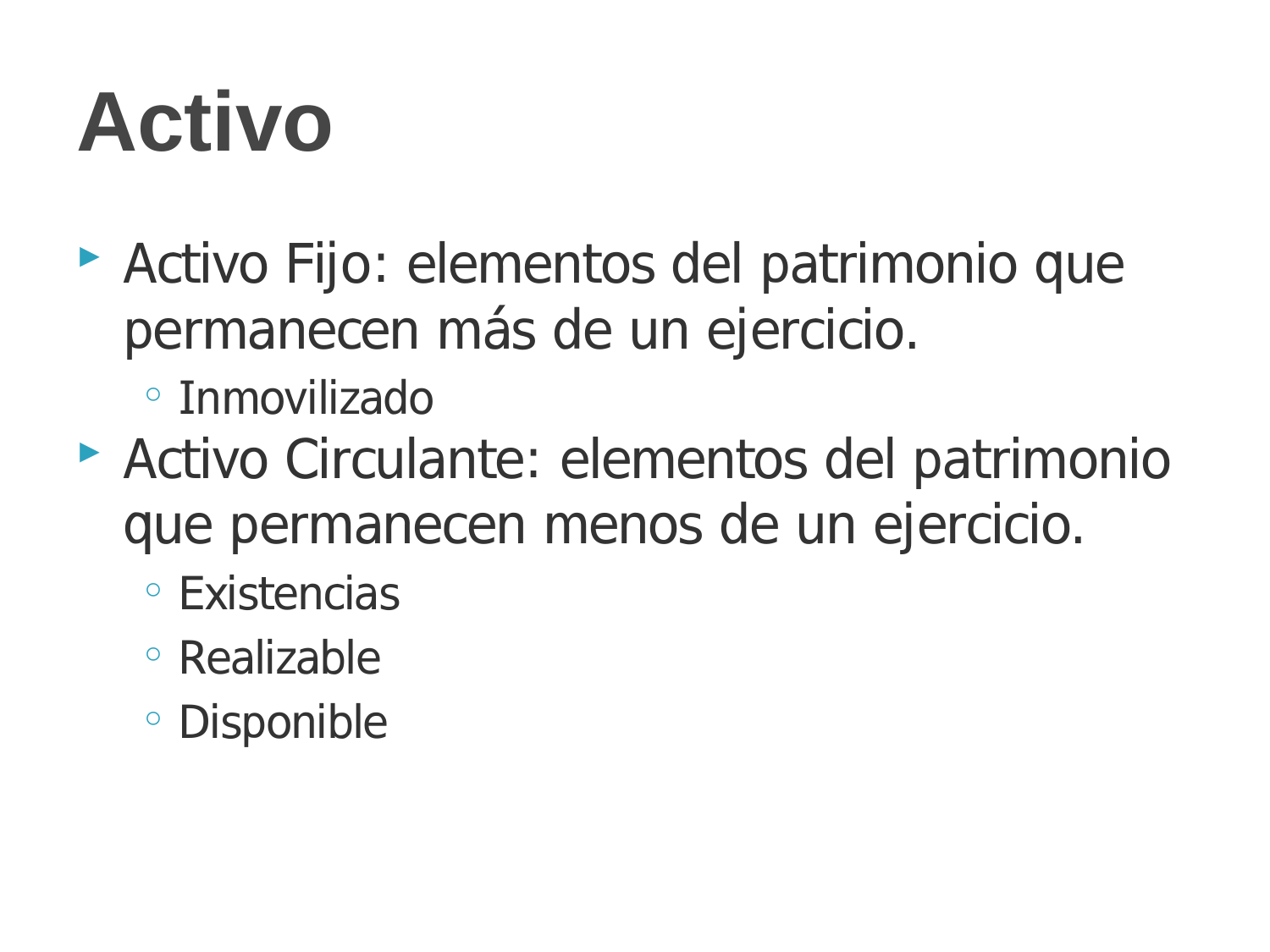

# Activo
Activo Fijo: elementos del patrimonio que permanecen más de un ejercicio.
Inmovilizado
Activo Circulante: elementos del patrimonio que permanecen menos de un ejercicio.
Existencias
Realizable
Disponible